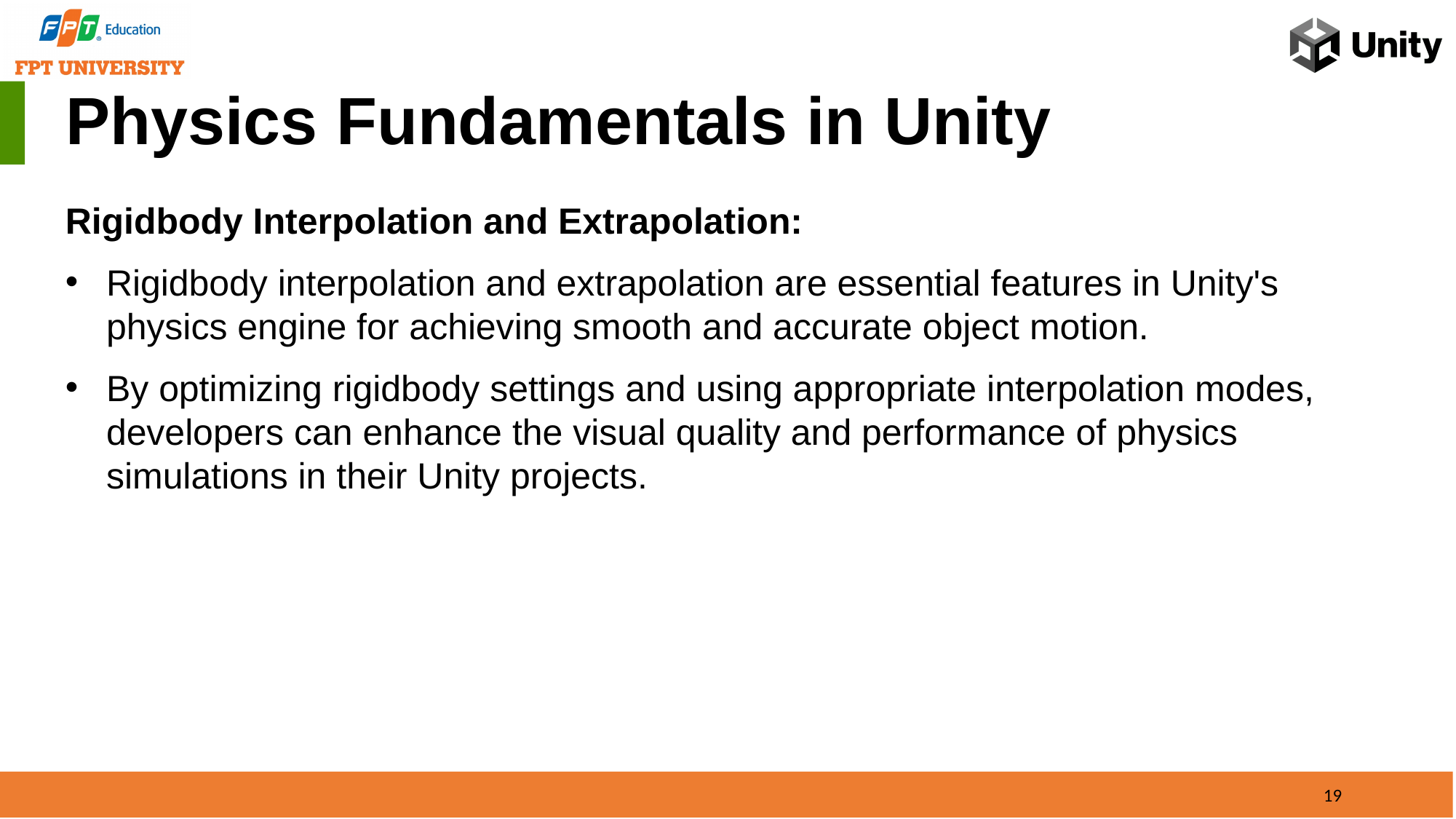

Physics Fundamentals in Unity

Rigidbody Interpolation and Extrapolation:
Rigidbody interpolation and extrapolation are essential features in Unity's physics engine for achieving smooth and accurate object motion.
By optimizing rigidbody settings and using appropriate interpolation modes, developers can enhance the visual quality and performance of physics simulations in their Unity projects.

19